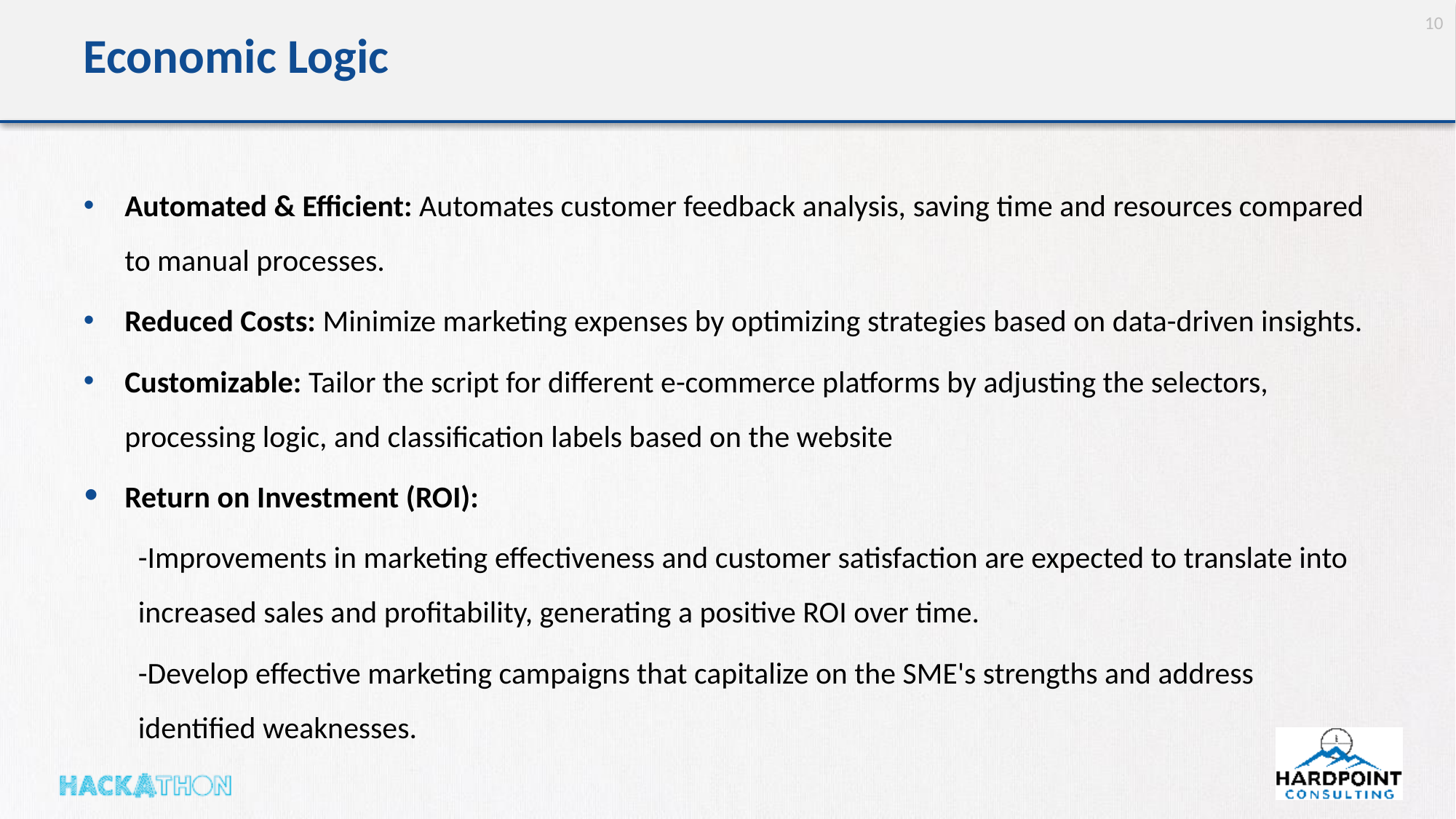

10
# Economic Logic
Automated & Efficient: Automates customer feedback analysis, saving time and resources compared to manual processes.
Reduced Costs: Minimize marketing expenses by optimizing strategies based on data-driven insights.
Customizable: Tailor the script for different e-commerce platforms by adjusting the selectors, processing logic, and classification labels based on the website
Return on Investment (ROI):
-Improvements in marketing effectiveness and customer satisfaction are expected to translate into increased sales and profitability, generating a positive ROI over time.
-Develop effective marketing campaigns that capitalize on the SME's strengths and address identified weaknesses.